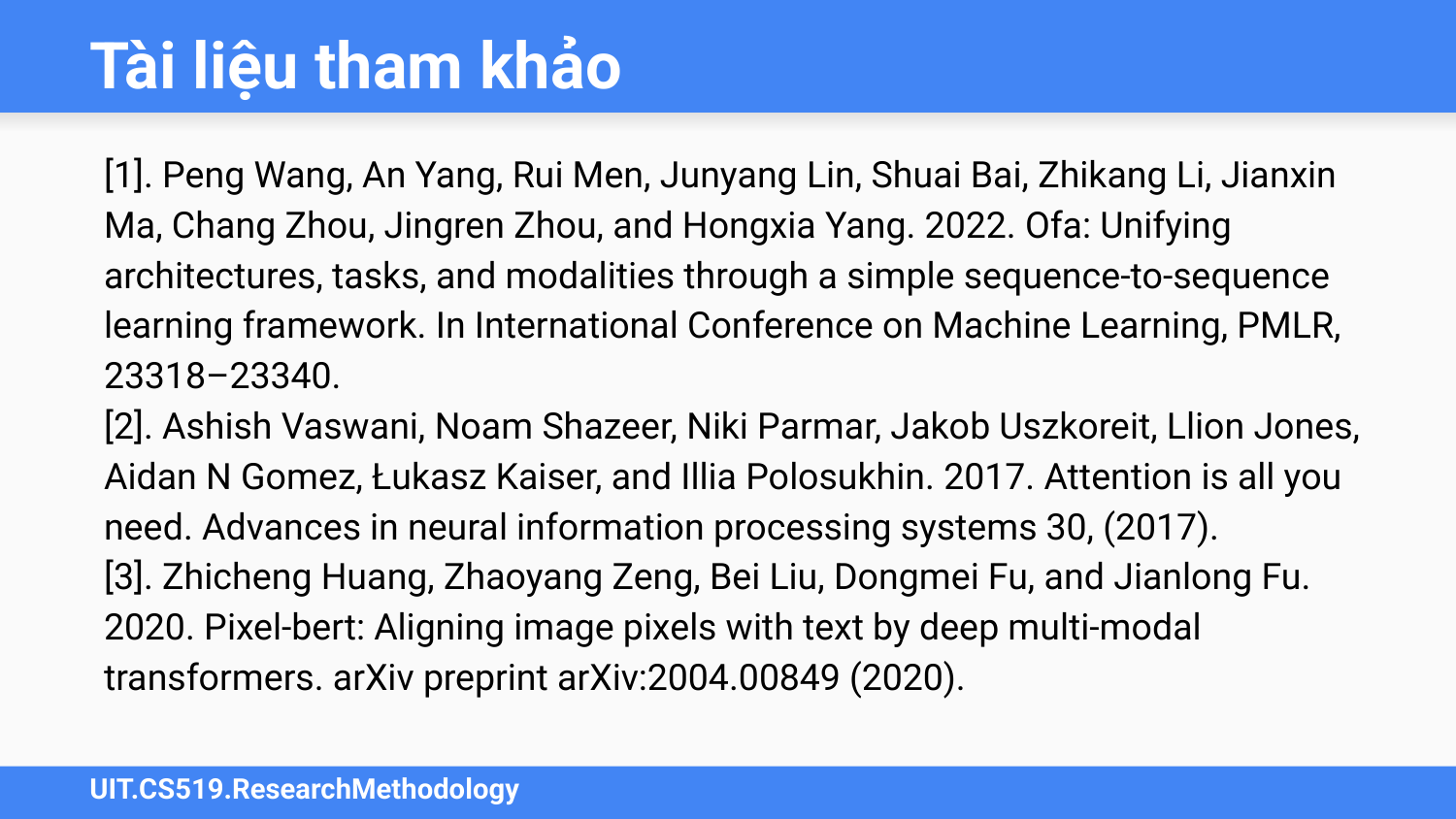

# Tài liệu tham khảo
[1]. Peng Wang, An Yang, Rui Men, Junyang Lin, Shuai Bai, Zhikang Li, Jianxin Ma, Chang Zhou, Jingren Zhou, and Hongxia Yang. 2022. Ofa: Unifying architectures, tasks, and modalities through a simple sequence-to-sequence learning framework. In International Conference on Machine Learning, PMLR, 23318–23340.
[2]. Ashish Vaswani, Noam Shazeer, Niki Parmar, Jakob Uszkoreit, Llion Jones, Aidan N Gomez, Łukasz Kaiser, and Illia Polosukhin. 2017. Attention is all you need. Advances in neural information processing systems 30, (2017).
[3]. Zhicheng Huang, Zhaoyang Zeng, Bei Liu, Dongmei Fu, and Jianlong Fu. 2020. Pixel-bert: Aligning image pixels with text by deep multi-modal transformers. arXiv preprint arXiv:2004.00849 (2020).